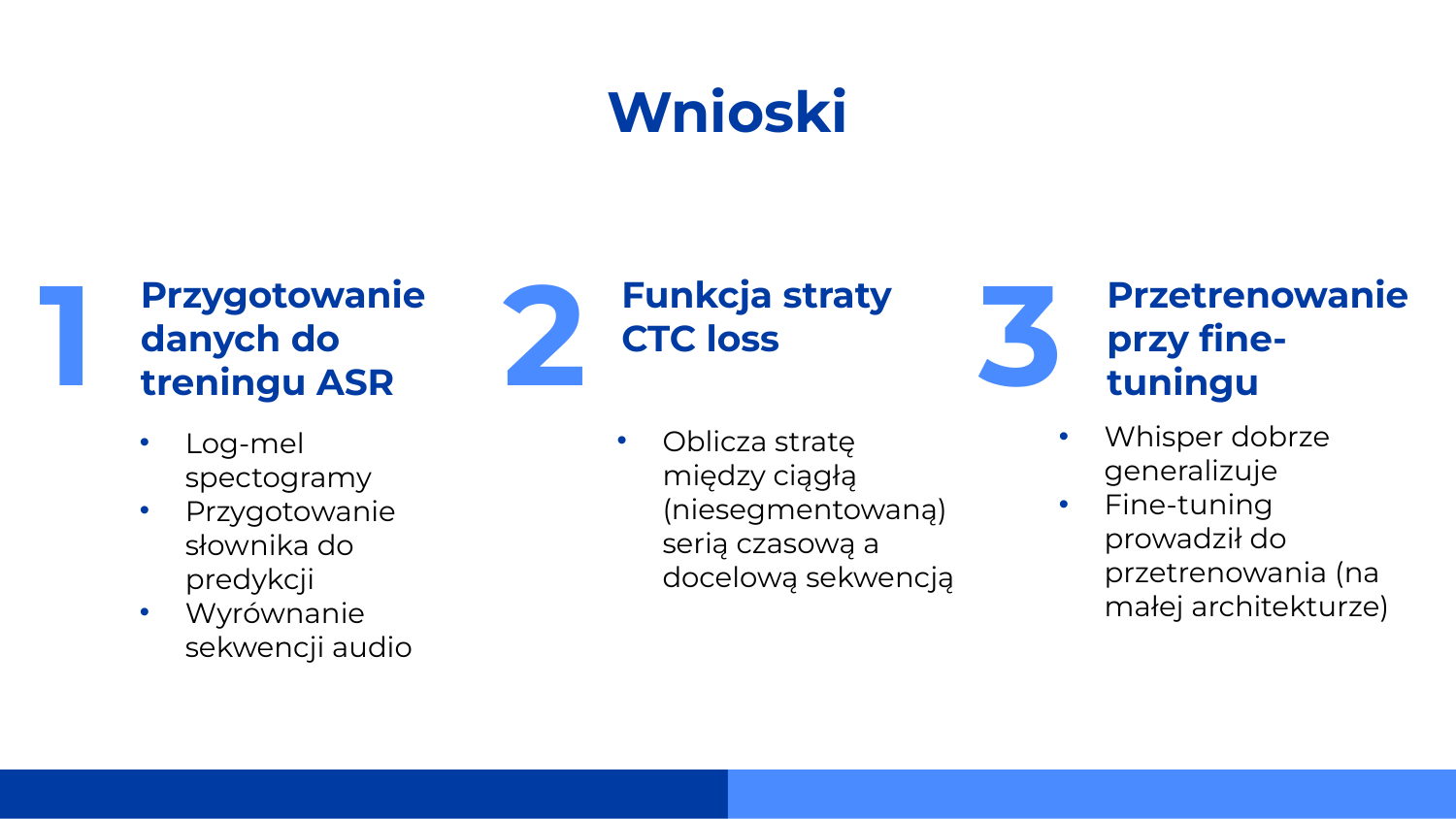

# Wnioski
1
2
3
Przygotowanie danych do treningu ASR
Funkcja straty CTC loss
Przetrenowanie przy fine-tuningu
Whisper dobrze​ generalizuje
Fine-tuning​ prowadził do przetrenowania (na małej architekturze)​
Oblicza stratę między ciągłą (niesegmentowaną) serią czasową a docelową sekwencją
Log-mel spectogramy
Przygotowanie słownika do predykcji
Wyrównanie sekwencji audio